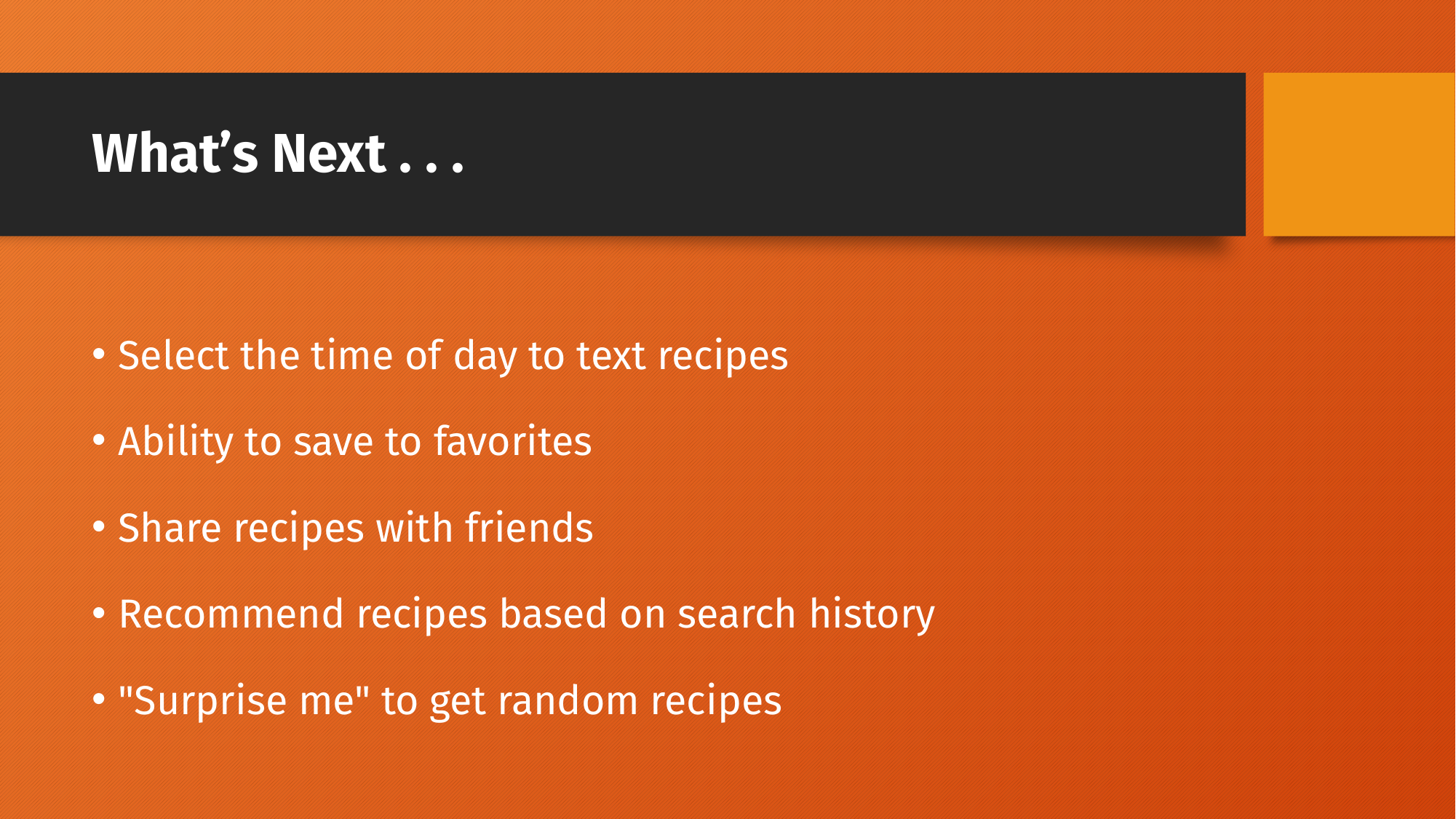

# What’s Next . . .
Select the time of day to text recipes
Ability to save to favorites
Share recipes with friends
Recommend recipes based on search history
"Surprise me" to get random recipes